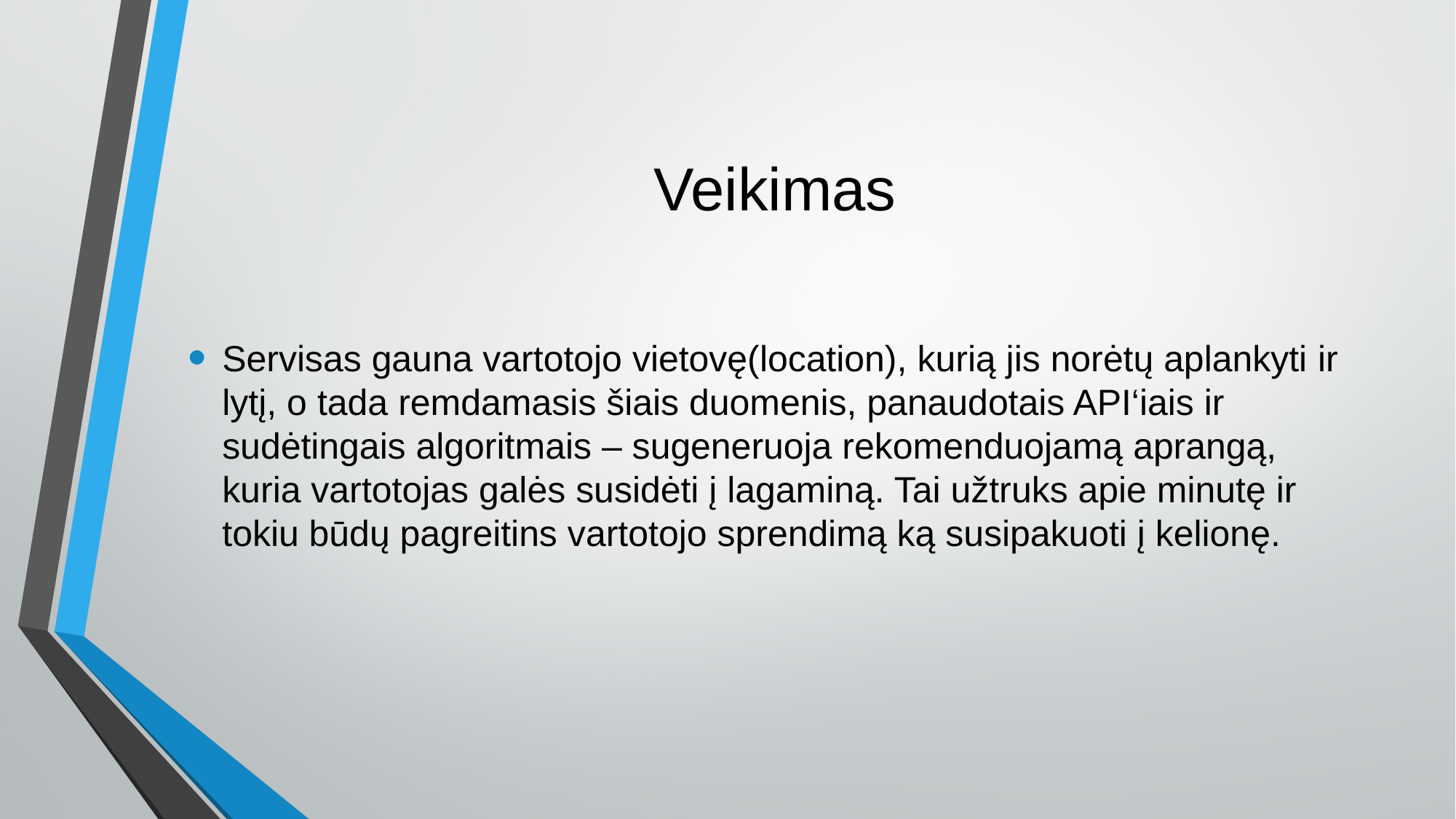

# Veikimas
Servisas gauna vartotojo vietovę(location), kurią jis norėtų aplankyti ir lytį, o tada remdamasis šiais duomenis, panaudotais API‘iais ir sudėtingais algoritmais – sugeneruoja rekomenduojamą aprangą, kuria vartotojas galės susidėti į lagaminą. Tai užtruks apie minutę ir tokiu būdų pagreitins vartotojo sprendimą ką susipakuoti į kelionę.